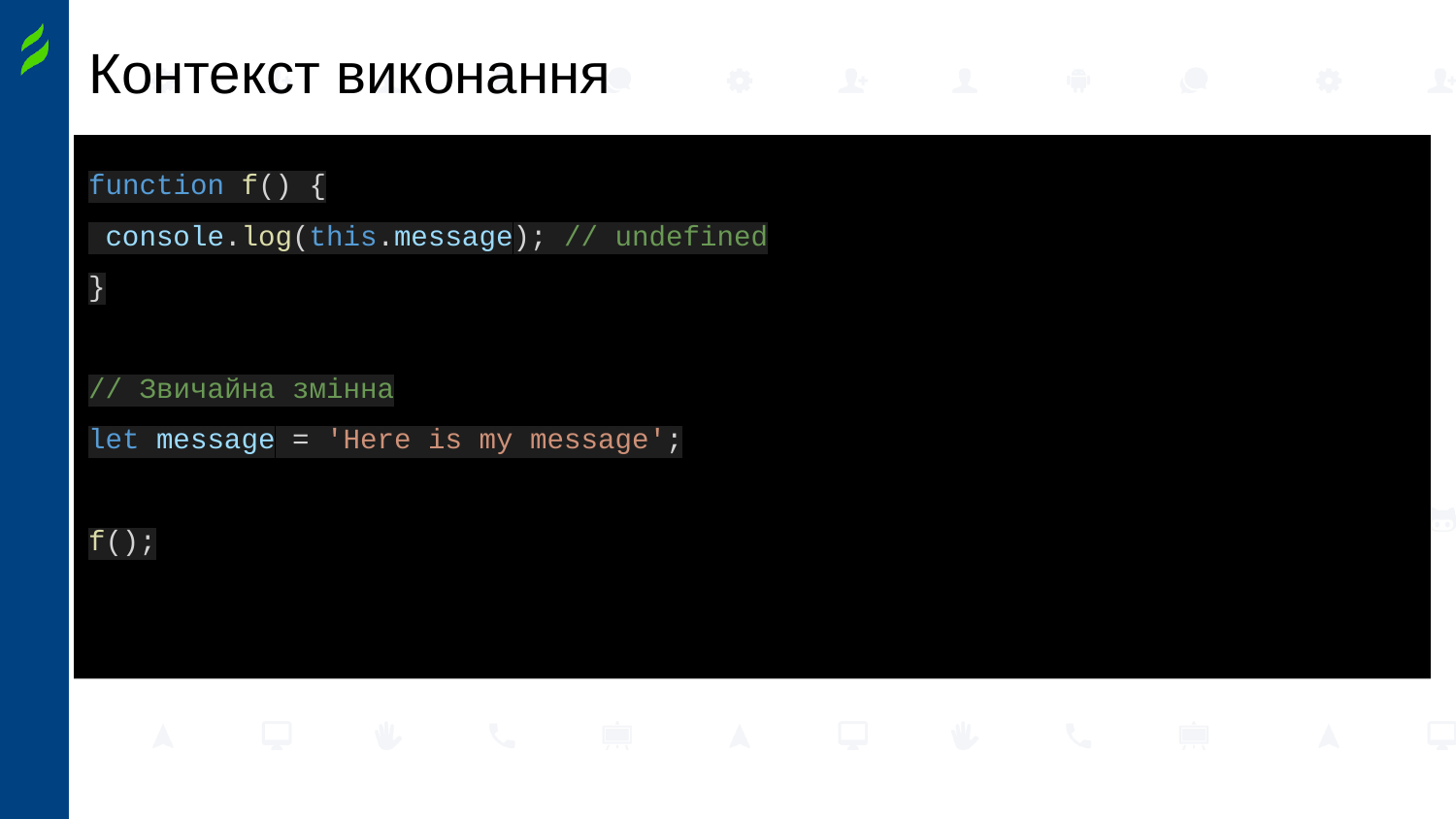

# Контекст виконання
function f() {
 console.log(this.message); // undefined
}

// Звичайна змінна
let message = 'Here is my message';

f();